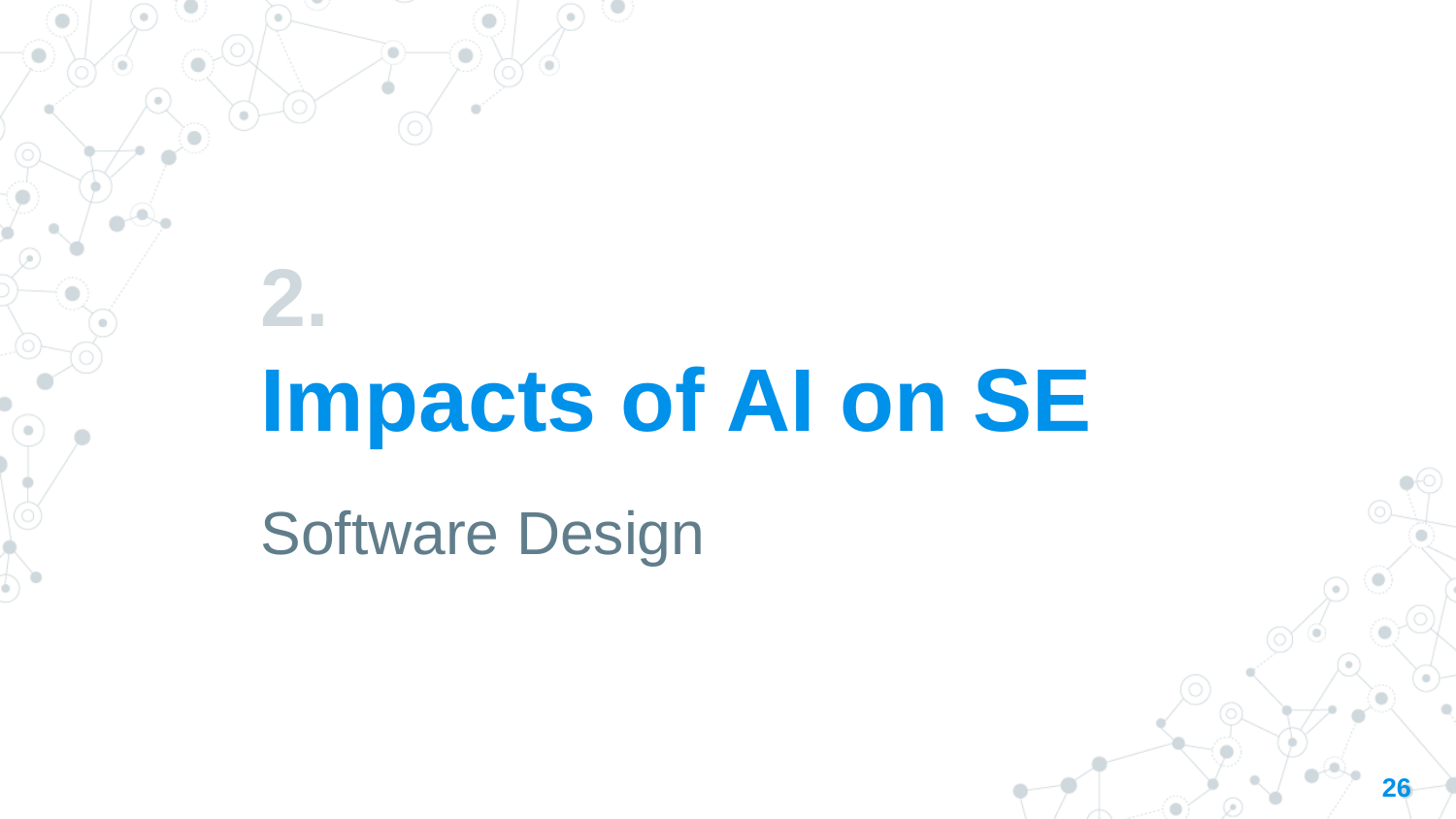

# 2. Impacts of AI on SE
Software Design
26